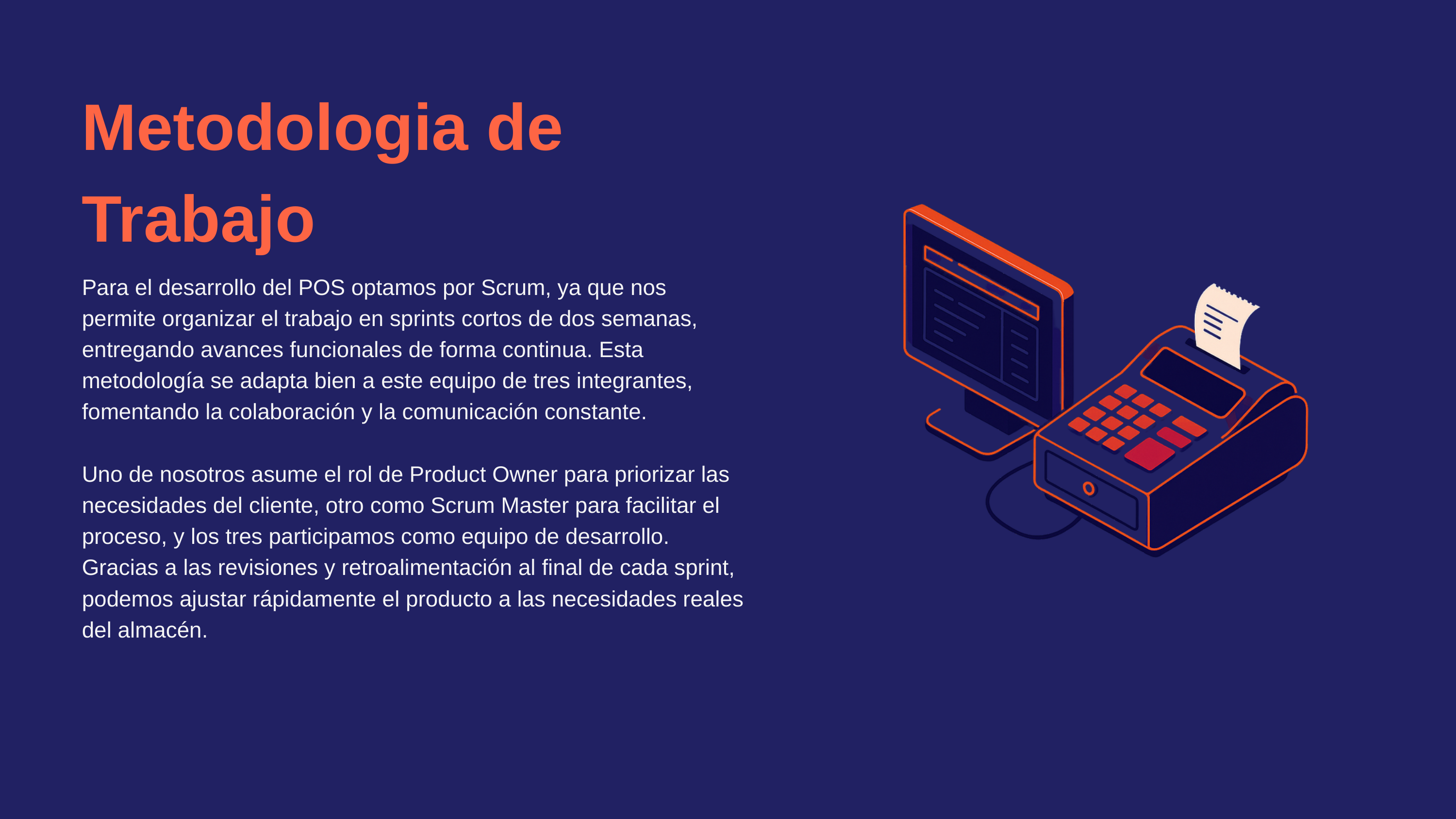

Metodologia de Trabajo

Para el desarrollo del POS optamos por Scrum, ya que nos permite organizar el trabajo en sprints cortos de dos semanas, entregando avances funcionales de forma continua. Esta metodología se adapta bien a este equipo de tres integrantes, fomentando la colaboración y la comunicación constante.

Uno de nosotros asume el rol de Product Owner para priorizar las necesidades del cliente, otro como Scrum Master para facilitar el proceso, y los tres participamos como equipo de desarrollo. Gracias a las revisiones y retroalimentación al final de cada sprint, podemos ajustar rápidamente el producto a las necesidades reales del almacén.